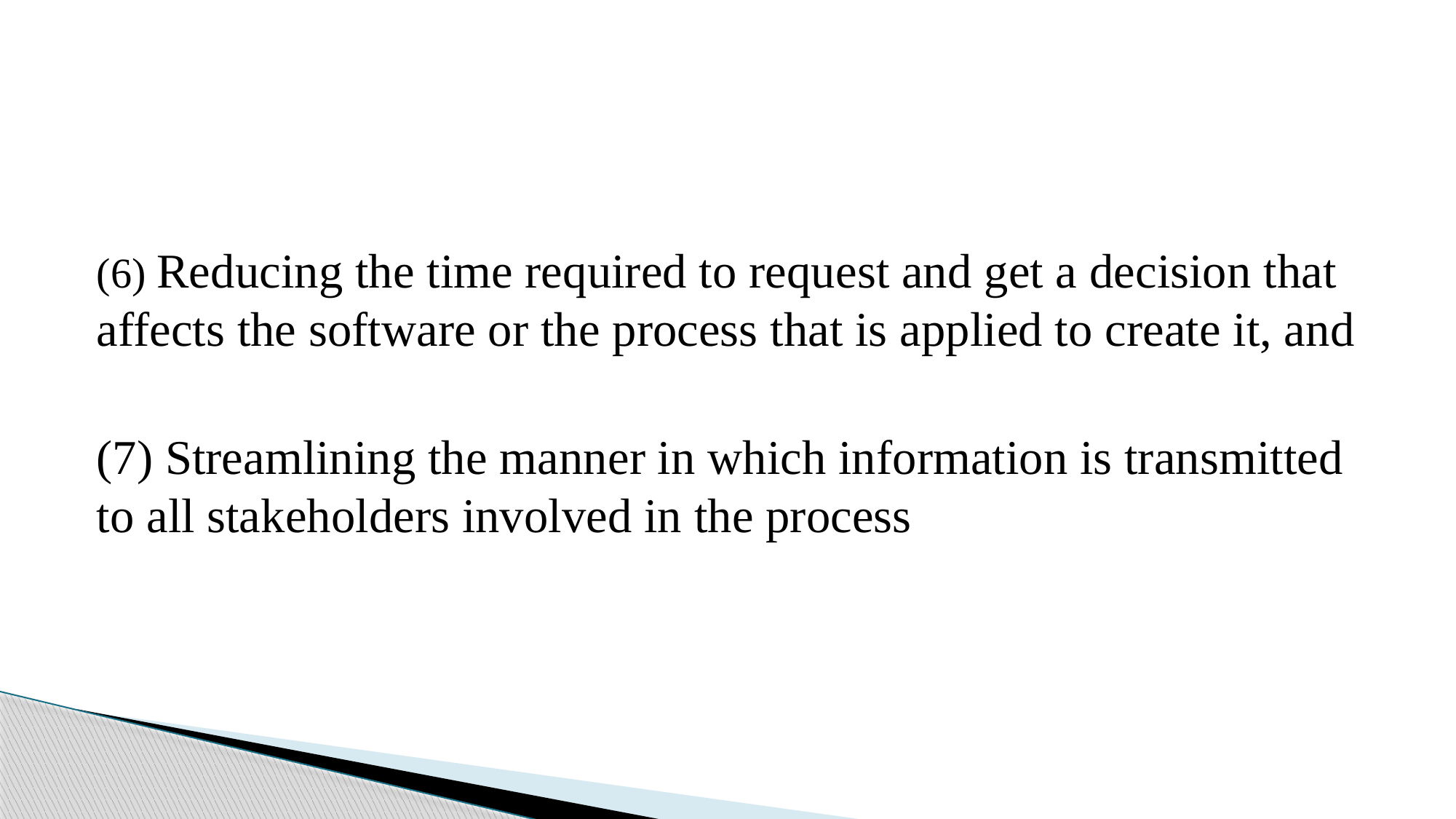

#

(6) Reducing the time required to request and get a decision that affects the software or the process that is applied to create it, and

(7) Streamlining the manner in which information is transmitted to all stakeholders involved in the process